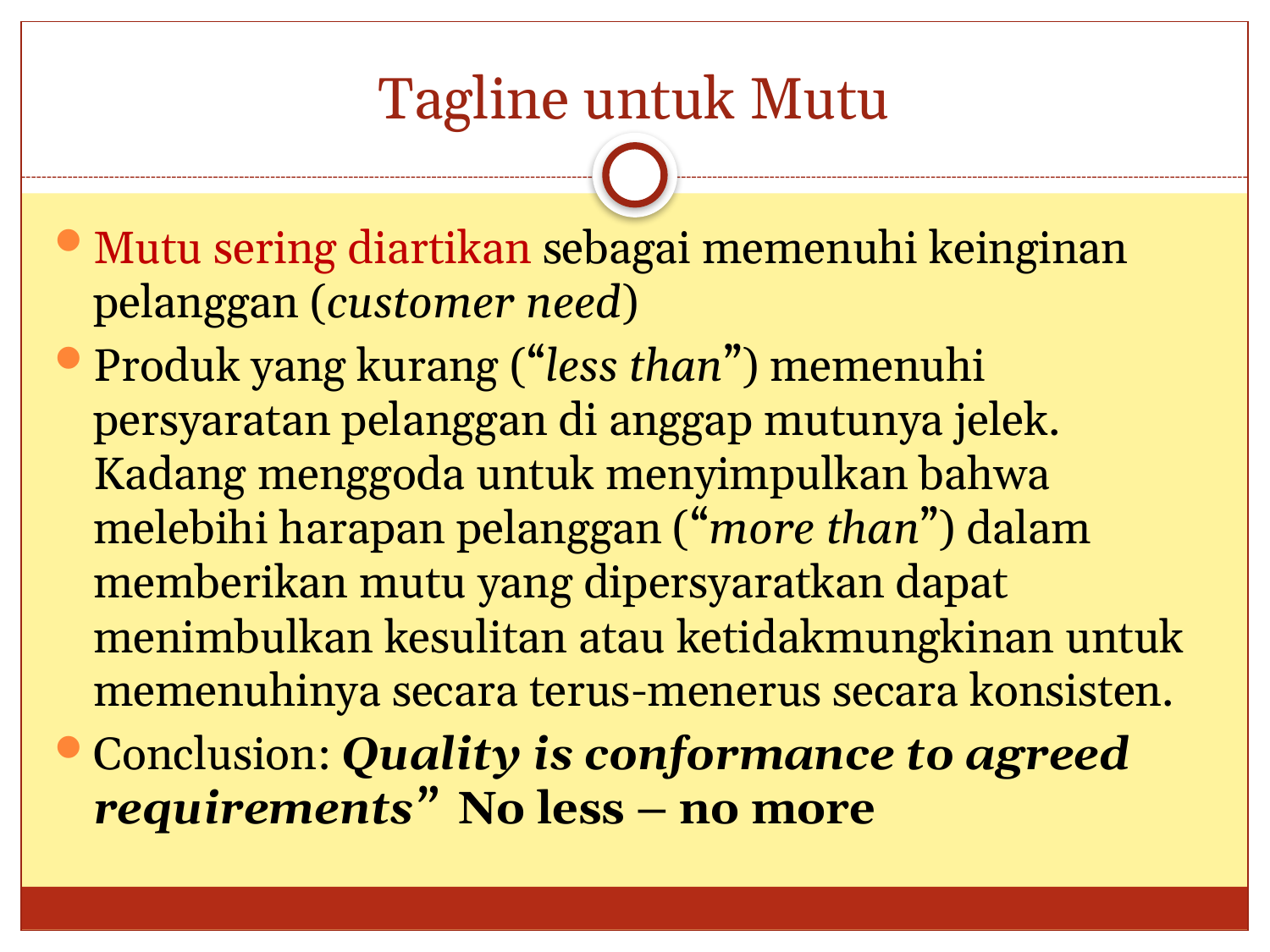

# Tagline untuk Mutu
Mutu sering diartikan sebagai memenuhi keinginan pelanggan (customer need)
Produk yang kurang (“less than”) memenuhi persyaratan pelanggan di anggap mutunya jelek. Kadang menggoda untuk menyimpulkan bahwa melebihi harapan pelanggan (“more than”) dalam memberikan mutu yang dipersyaratkan dapat menimbulkan kesulitan atau ketidakmungkinan untuk memenuhinya secara terus-menerus secara konsisten.
Conclusion: Quality is conformance to agreed requirements”  No less – no more